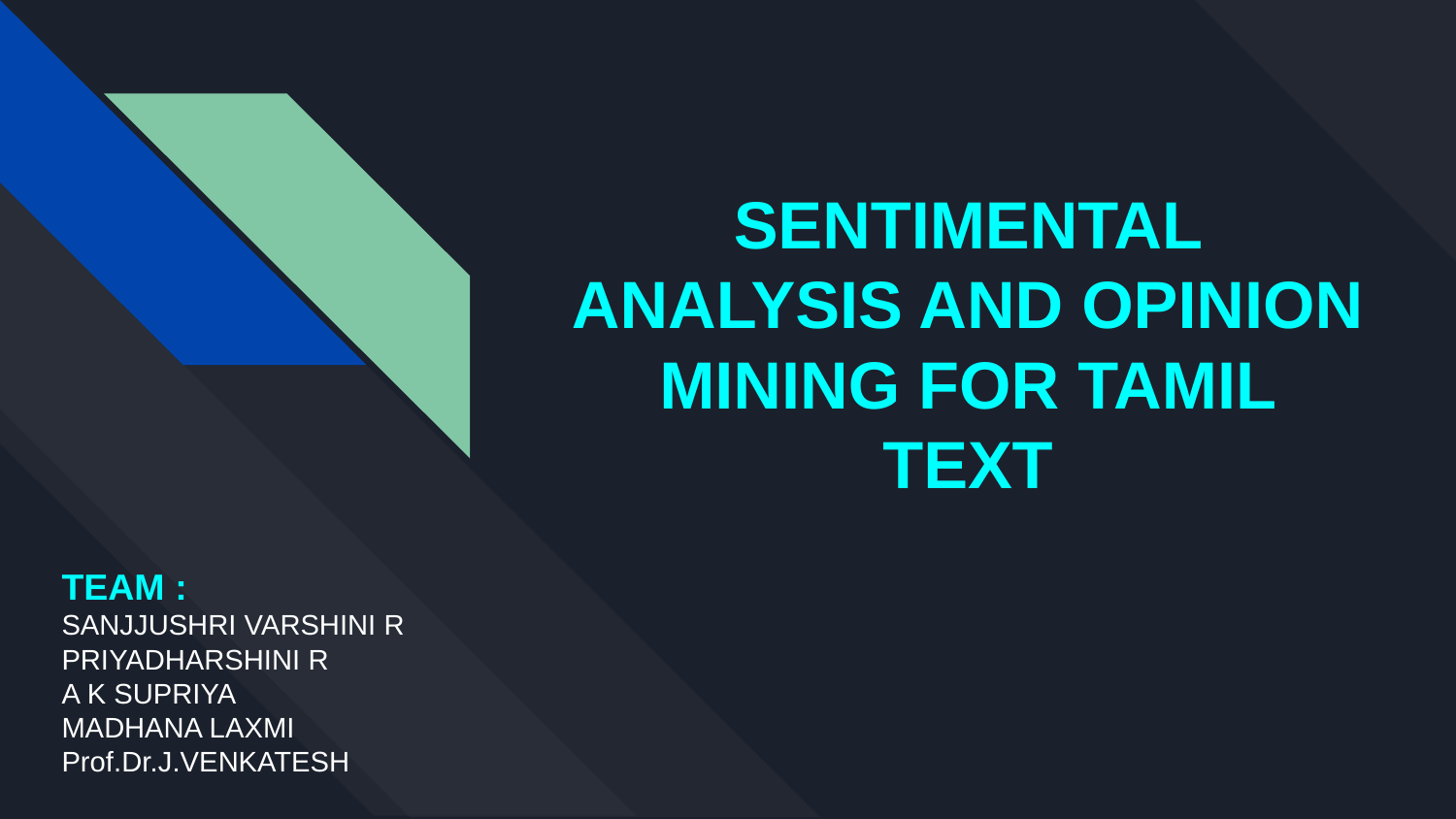

SENTIMENTAL ANALYSIS AND OPINION MINING FOR TAMIL TEXT
TEAM :
SANJJUSHRI VARSHINI R
PRIYADHARSHINI R
A K SUPRIYA
MADHANA LAXMI
Prof.Dr.J.VENKATESH